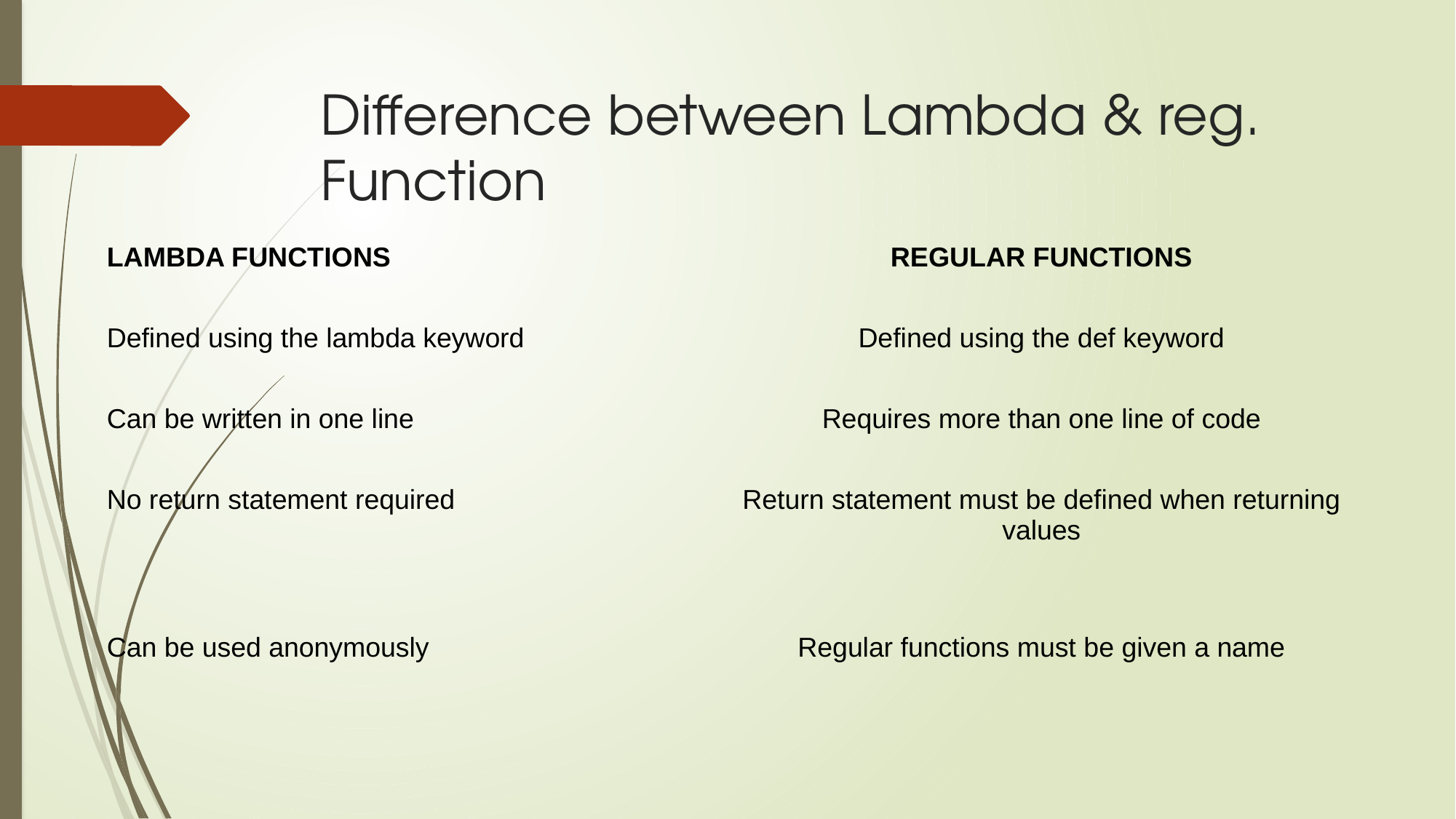

# Difference between Lambda & reg. Function
| LAMBDA FUNCTIONS | REGULAR FUNCTIONS |
| --- | --- |
| Defined using the lambda keyword | Defined using the def keyword |
| Can be written in one line | Requires more than one line of code |
| No return statement required | Return statement must be defined when returning values |
| Can be used anonymously | Regular functions must be given a name |